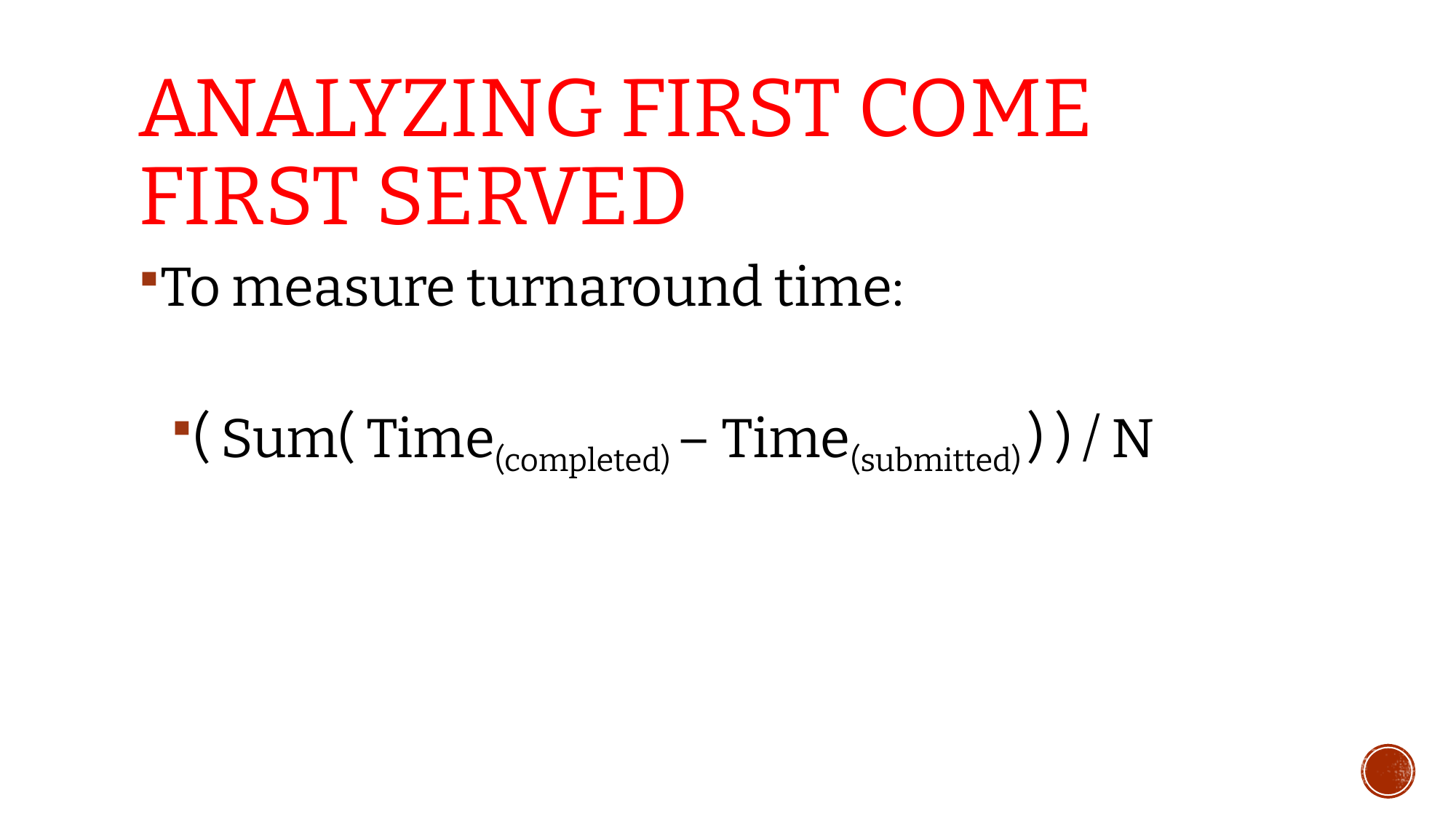

# Analyzing First Come First Served
To measure turnaround time:

( Sum( Time(completed) – Time(submitted) ) ) / N